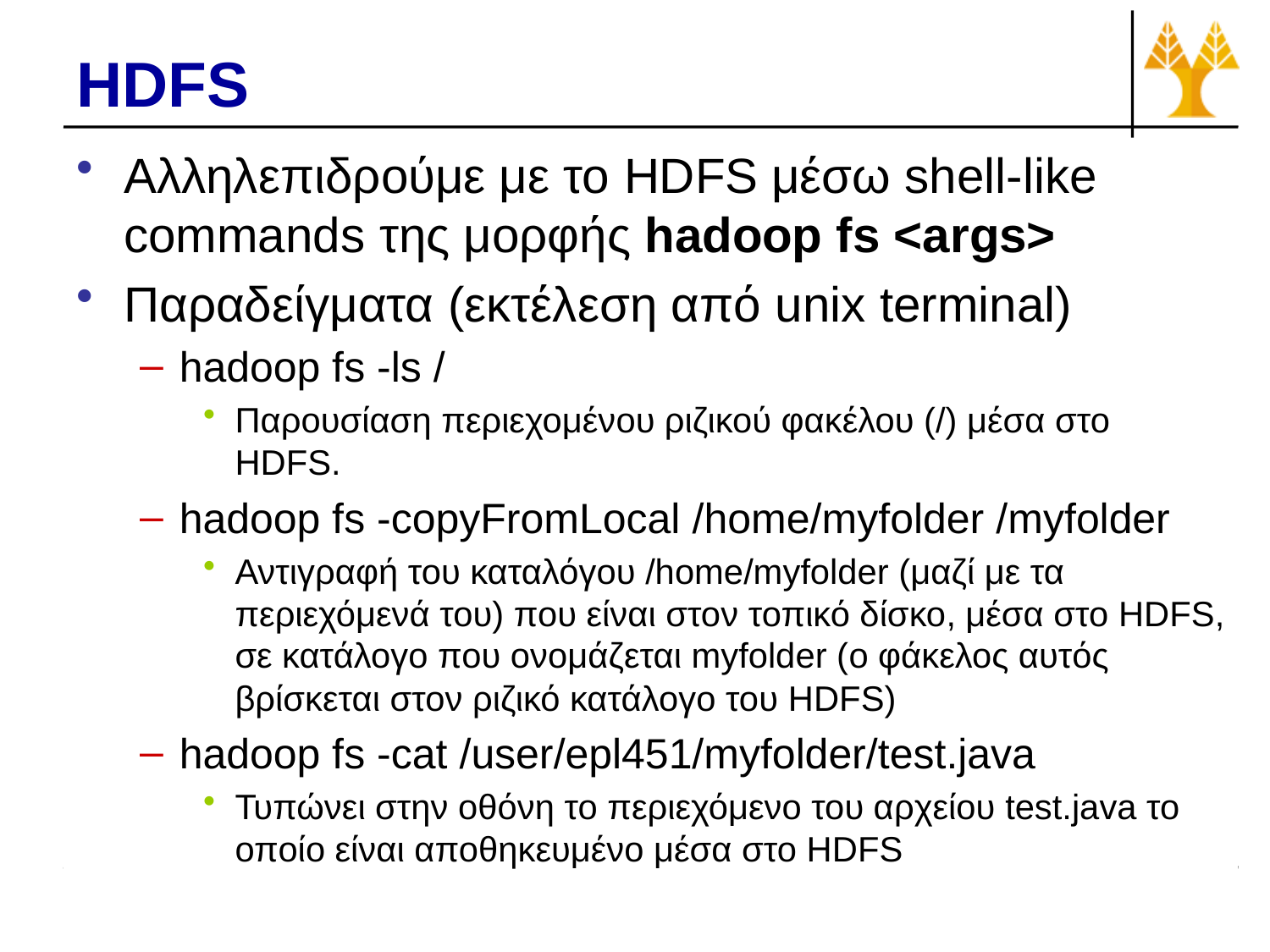

# HDFS
Αλληλεπιδρούμε με το HDFS μέσω shell-like commands της μορφής hadoop fs <args>
Παραδείγματα (εκτέλεση από unix terminal)
hadoop fs -ls /
Παρουσίαση περιεχομένου ριζικού φακέλου (/) μέσα στο HDFS.
hadoop fs -copyFromLocal /home/myfolder /myfolder
Αντιγραφή του καταλόγου /home/myfolder (μαζί με τα περιεχόμενά του) που είναι στον τοπικό δίσκο, μέσα στο HDFS, σε κατάλογο που ονομάζεται myfolder (ο φάκελος αυτός βρίσκεται στον ριζικό κατάλογο του HDFS)
hadoop fs -cat /user/epl451/myfolder/test.java
Τυπώνει στην οθόνη το περιεχόμενο του αρχείου test.java το οποίο είναι αποθηκευμένο μέσα στο HDFS